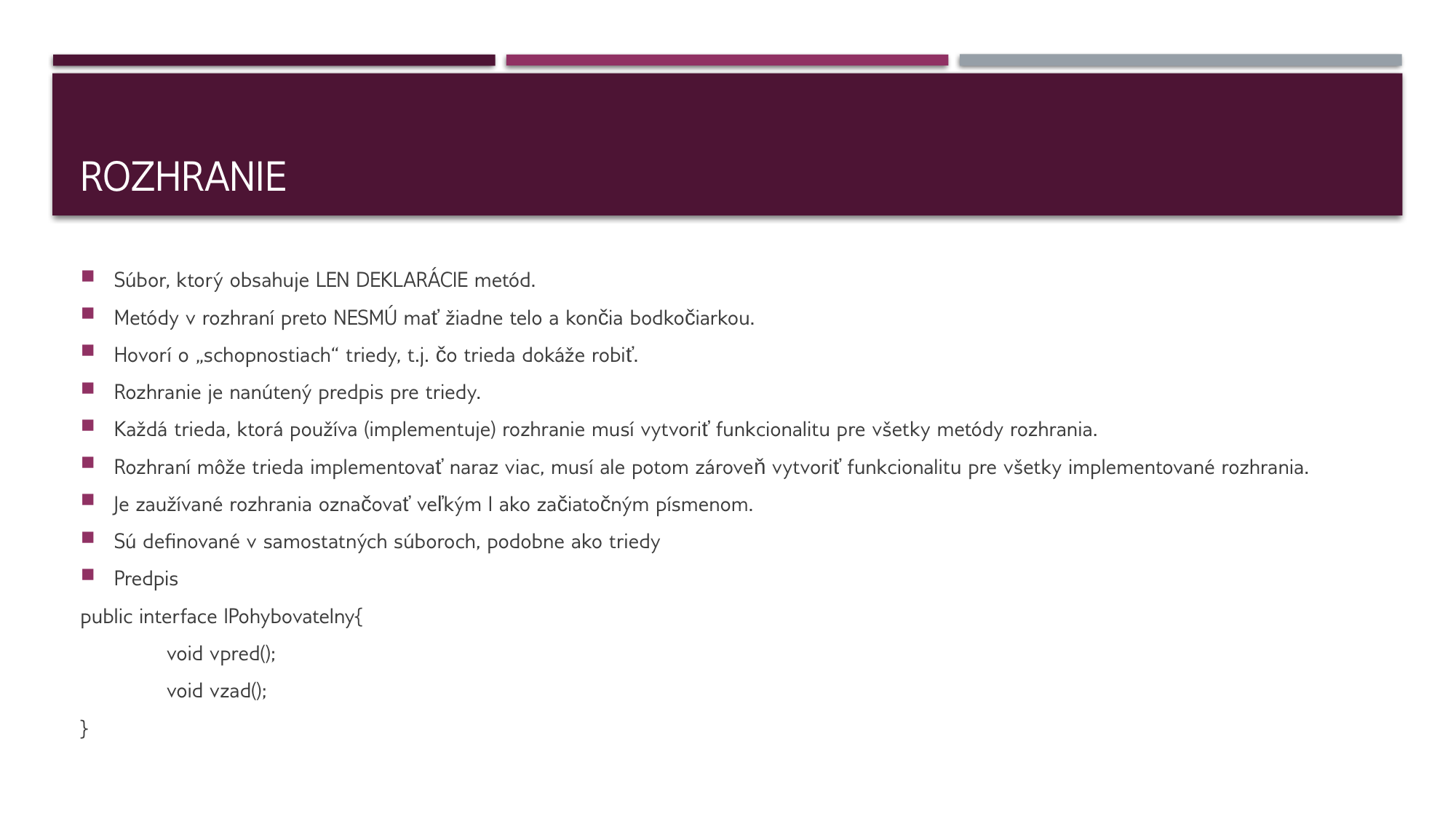

# Rozhranie
Súbor, ktorý obsahuje LEN DEKLARÁCIE metód.
Metódy v rozhraní preto NESMÚ mať žiadne telo a končia bodkočiarkou.
Hovorí o „schopnostiach“ triedy, t.j. čo trieda dokáže robiť.
Rozhranie je nanútený predpis pre triedy.
Každá trieda, ktorá používa (implementuje) rozhranie musí vytvoriť funkcionalitu pre všetky metódy rozhrania.
Rozhraní môže trieda implementovať naraz viac, musí ale potom zároveň vytvoriť funkcionalitu pre všetky implementované rozhrania.
Je zaužívané rozhrania označovať veľkým I ako začiatočným písmenom.
Sú definované v samostatných súboroch, podobne ako triedy
Predpis
public interface IPohybovatelny{
	void vpred();
	void vzad();
}